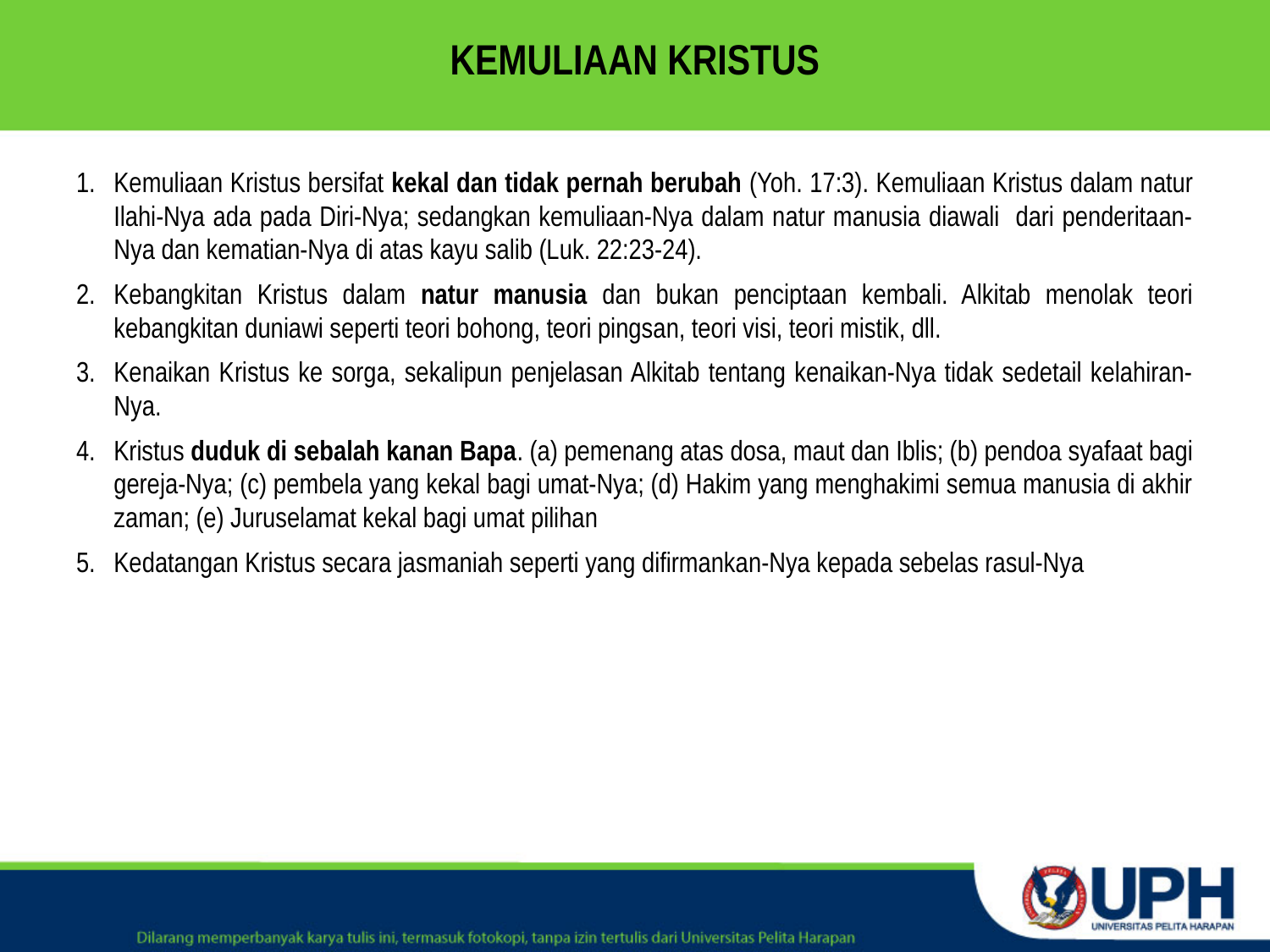

# KEMULIAAN KRISTUS
Kemuliaan Kristus bersifat kekal dan tidak pernah berubah (Yoh. 17:3). Kemuliaan Kristus dalam natur Ilahi-Nya ada pada Diri-Nya; sedangkan kemuliaan-Nya dalam natur manusia diawali  dari penderitaan-Nya dan kematian-Nya di atas kayu salib (Luk. 22:23-24).
Kebangkitan Kristus dalam natur manusia dan bukan penciptaan kembali. Alkitab menolak teori kebangkitan duniawi seperti teori bohong, teori pingsan, teori visi, teori mistik, dll.
Kenaikan Kristus ke sorga, sekalipun penjelasan Alkitab tentang kenaikan-Nya tidak sedetail kelahiran-Nya.
Kristus duduk di sebalah kanan Bapa. (a) pemenang atas dosa, maut dan Iblis; (b) pendoa syafaat bagi gereja-Nya; (c) pembela yang kekal bagi umat-Nya; (d) Hakim yang menghakimi semua manusia di akhir zaman; (e) Juruselamat kekal bagi umat pilihan
Kedatangan Kristus secara jasmaniah seperti yang difirmankan-Nya kepada sebelas rasul-Nya